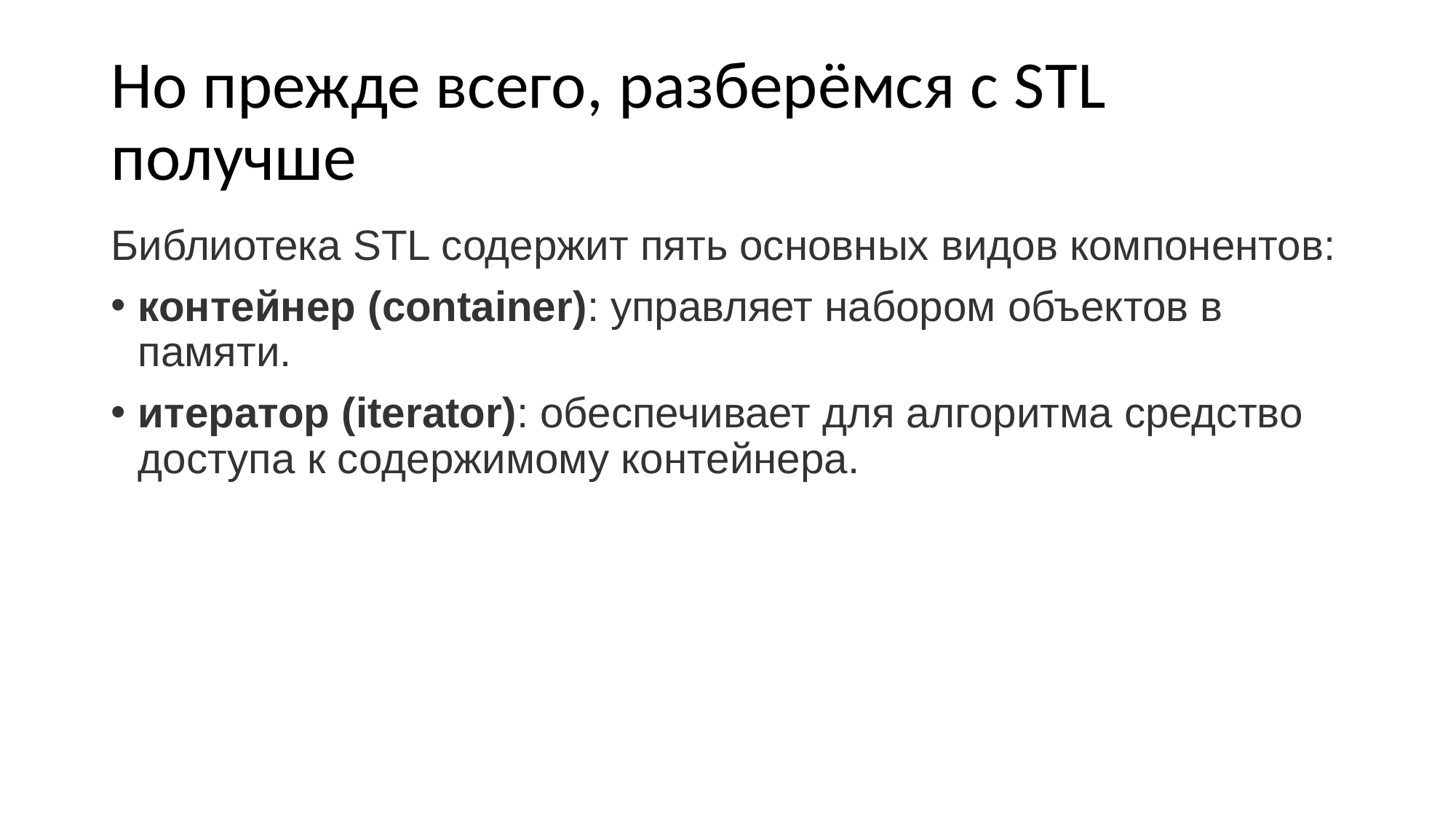

# Но прежде всего, разберёмся с STL получше
Библиотека STL содержит пять основных видов компонентов:
контейнер (container): управляет набором объектов в памяти.
итератор (iterator): обеспечивает для алгоритма средство доступа к содержимому контейнера.